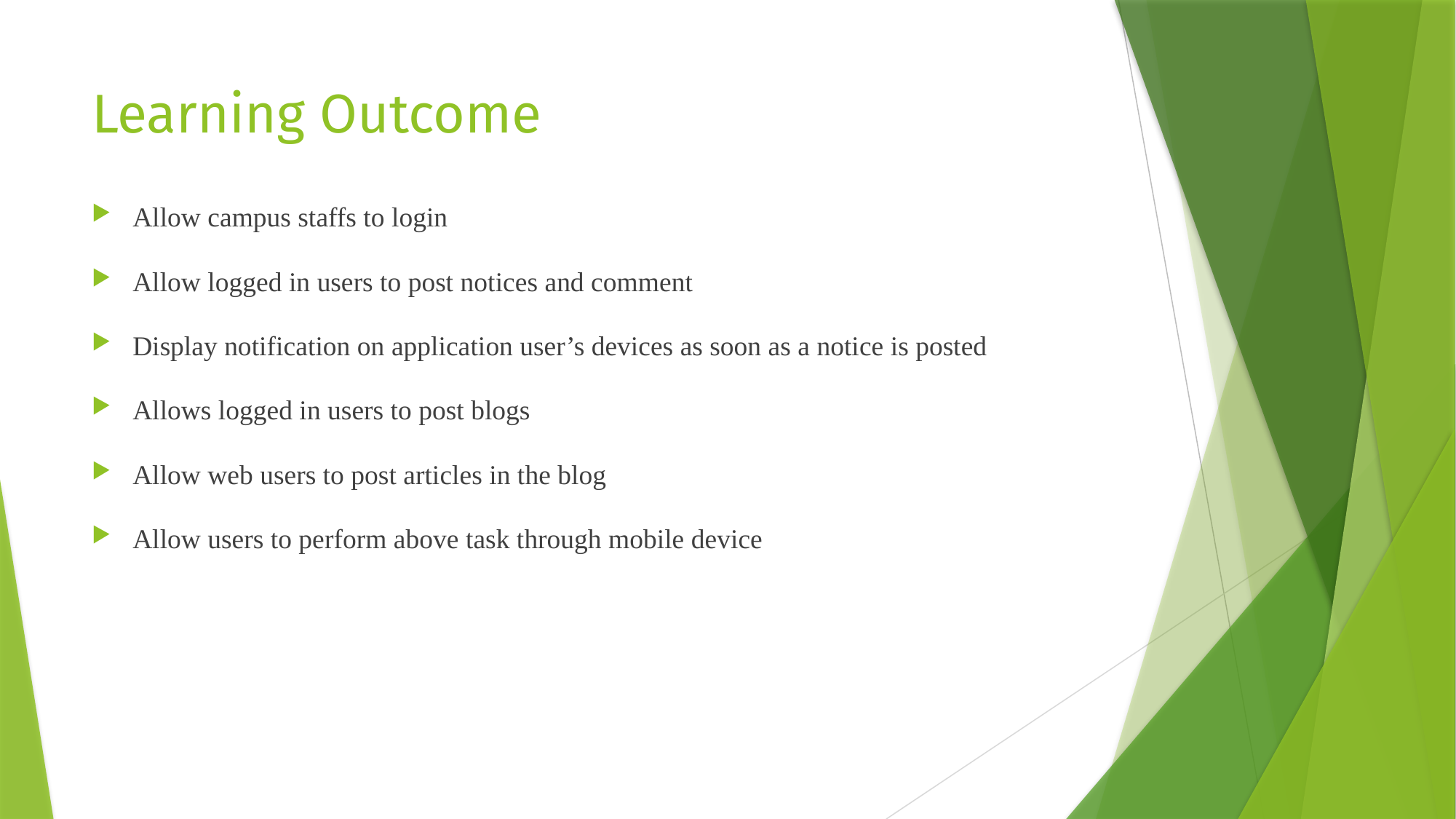

# Learning Outcome
Allow campus staffs to login
Allow logged in users to post notices and comment
Display notification on application user’s devices as soon as a notice is posted
Allows logged in users to post blogs
Allow web users to post articles in the blog
Allow users to perform above task through mobile device